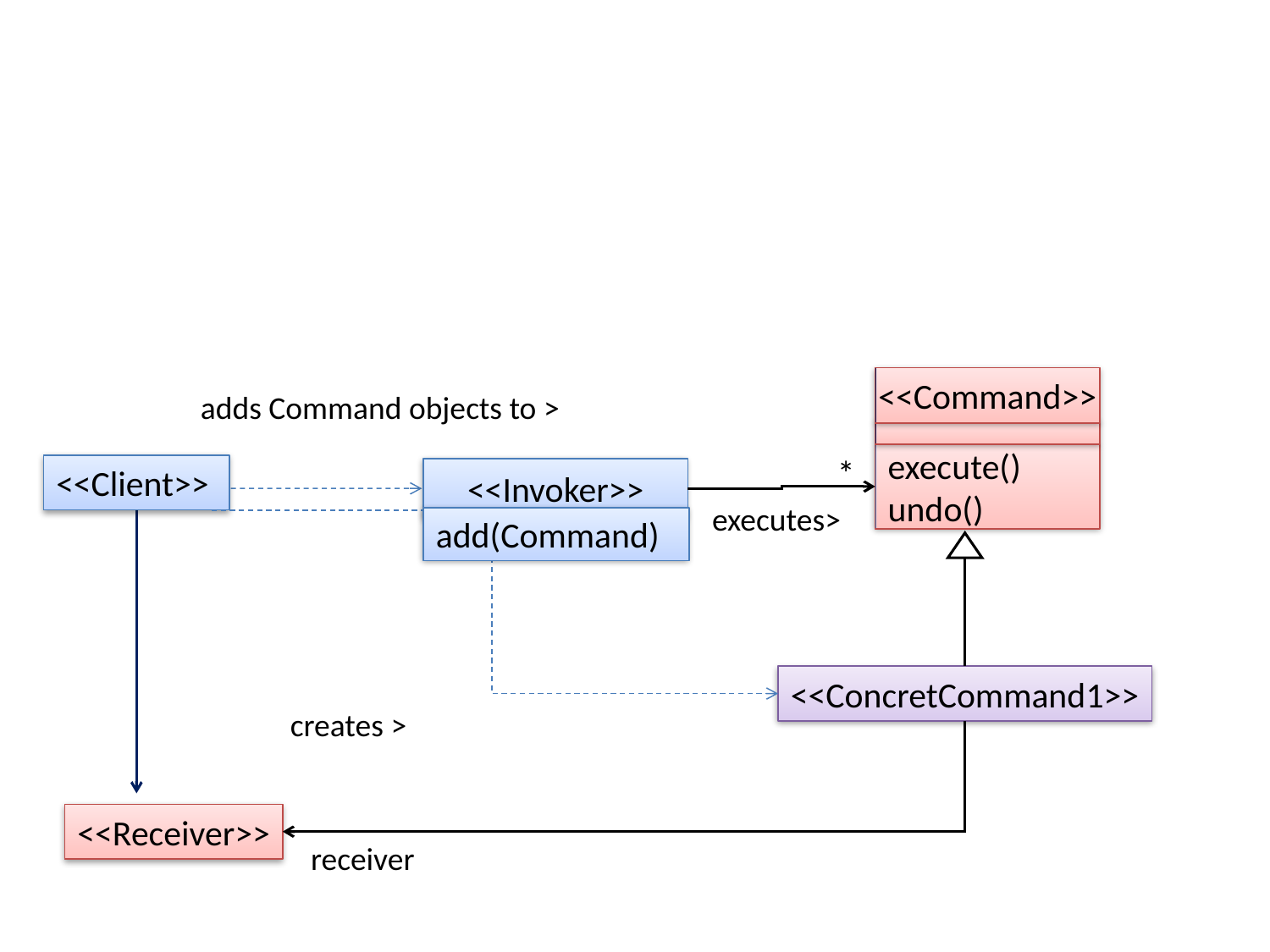

<<Command>>
adds Command objects to >

*
execute()
undo()
<<Client>>
<<Invoker>>

executes>
add(Command)

<<ConcretCommand1>>
creates >
<<Receiver>>
receiver